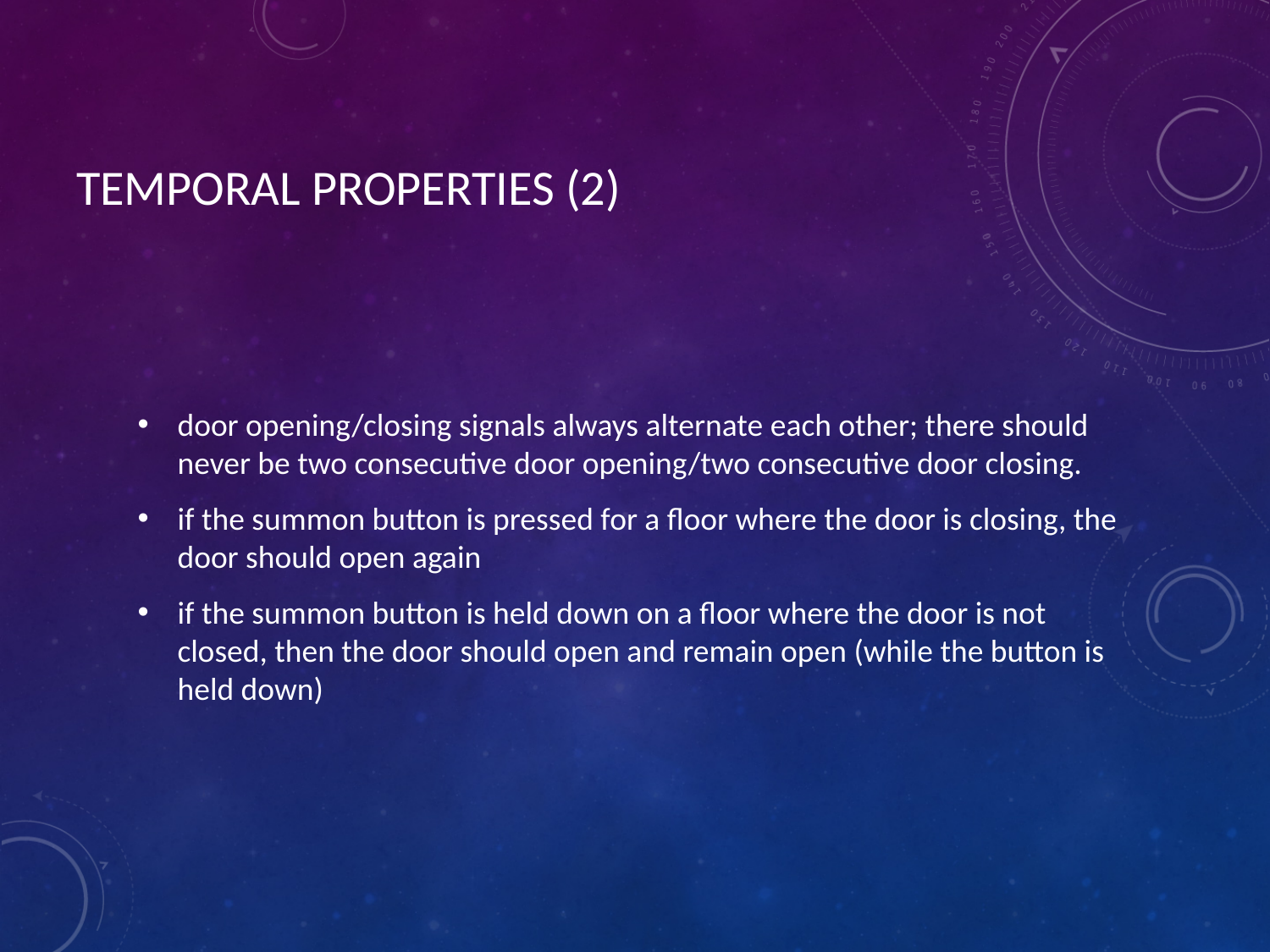

# Temporal Properties (2)
door opening/closing signals always alternate each other; there should never be two consecutive door opening/two consecutive door closing.
if the summon button is pressed for a floor where the door is closing, the door should open again
if the summon button is held down on a floor where the door is not closed, then the door should open and remain open (while the button is held down)